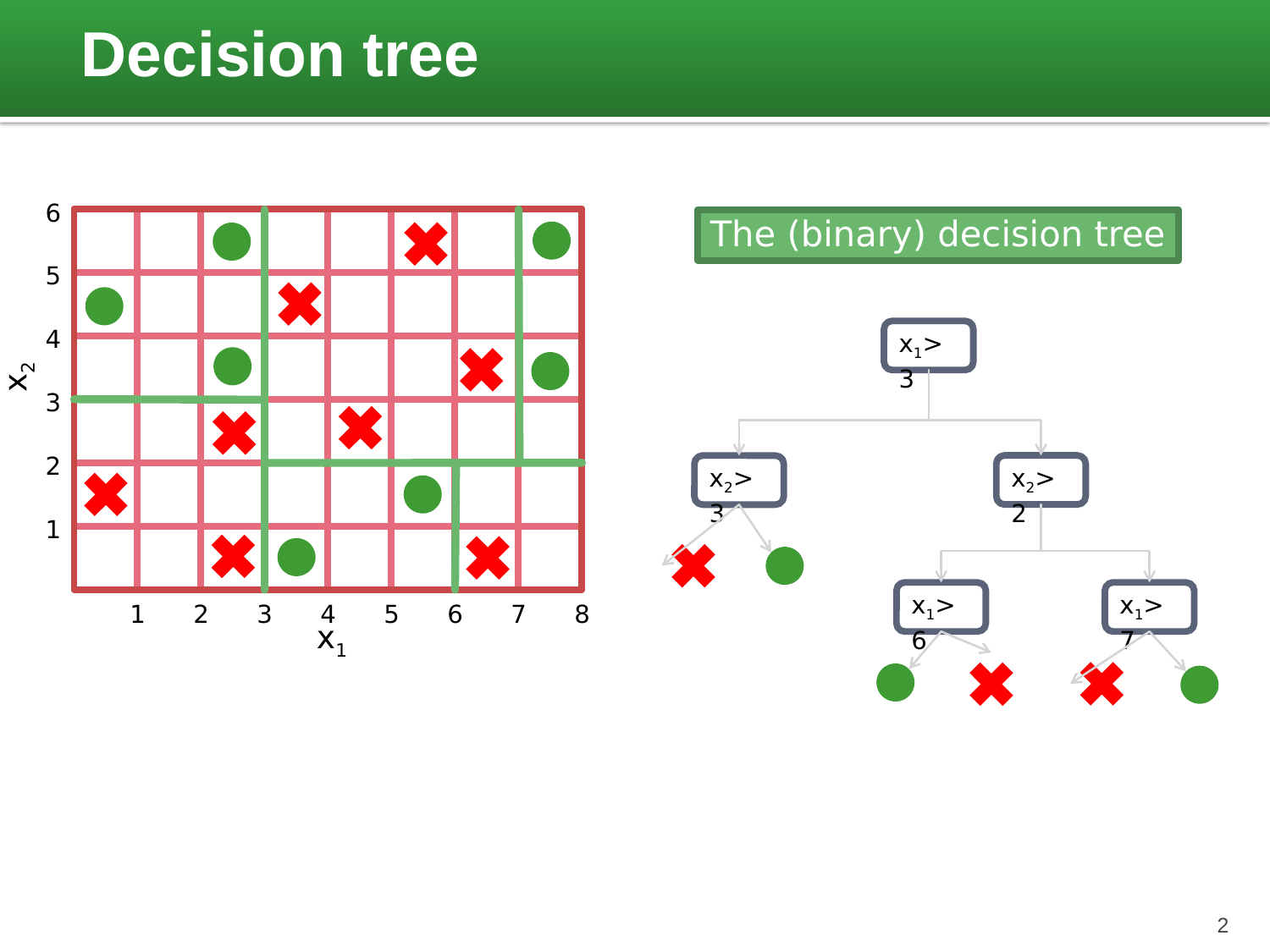

# Decision tree
6

The (binary) decision tree

5

4
x1>3

x2
3

2
x2>2
x2>3

1

x1>6
x1>7
8
7
6
5
4
3
2
1
x1

2